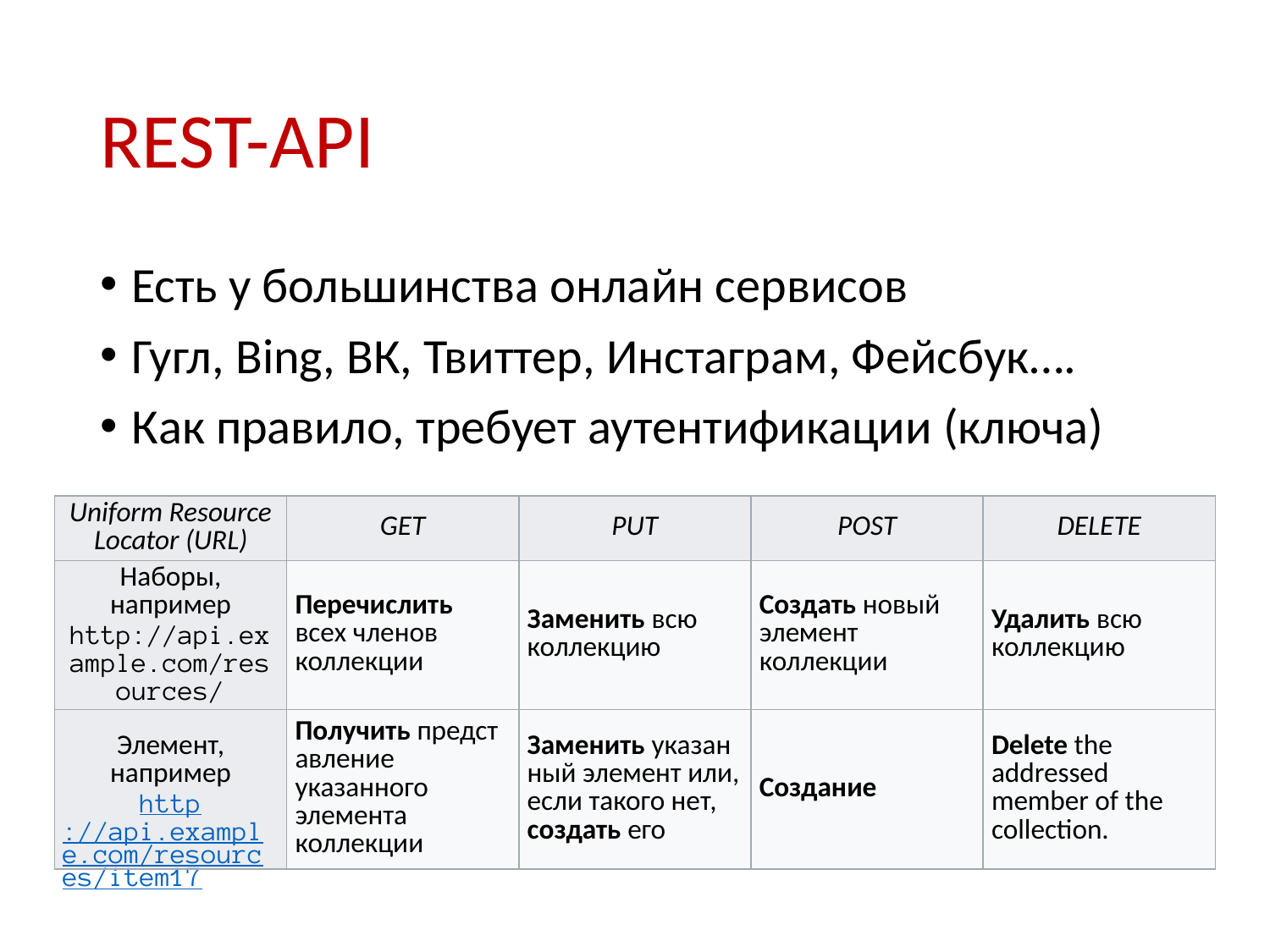

# REST-API
Есть у большинства онлайн сервисов
Гугл, Bing, ВК, Твиттер, Инстаграм, Фейсбук….
Как правило, требует аутентификации (ключа)

| Uniform Resource Locator (URL) | GET | PUT | POST | DELETE |
| --- | --- | --- | --- | --- |
| Наборы, например http://api.example.com/resources/ | Перечислить всех членов коллекции | Заменить всю коллекцию | Создать новый элемент коллекции | Удалить всю коллекцию |
| Элемент, например http://api.example.com/resources/item17 | Получить представление указанного элемента коллекции | Заменить указанный элемент или, если такого нет, создать его | Создание | Delete the addressed member of the collection. |